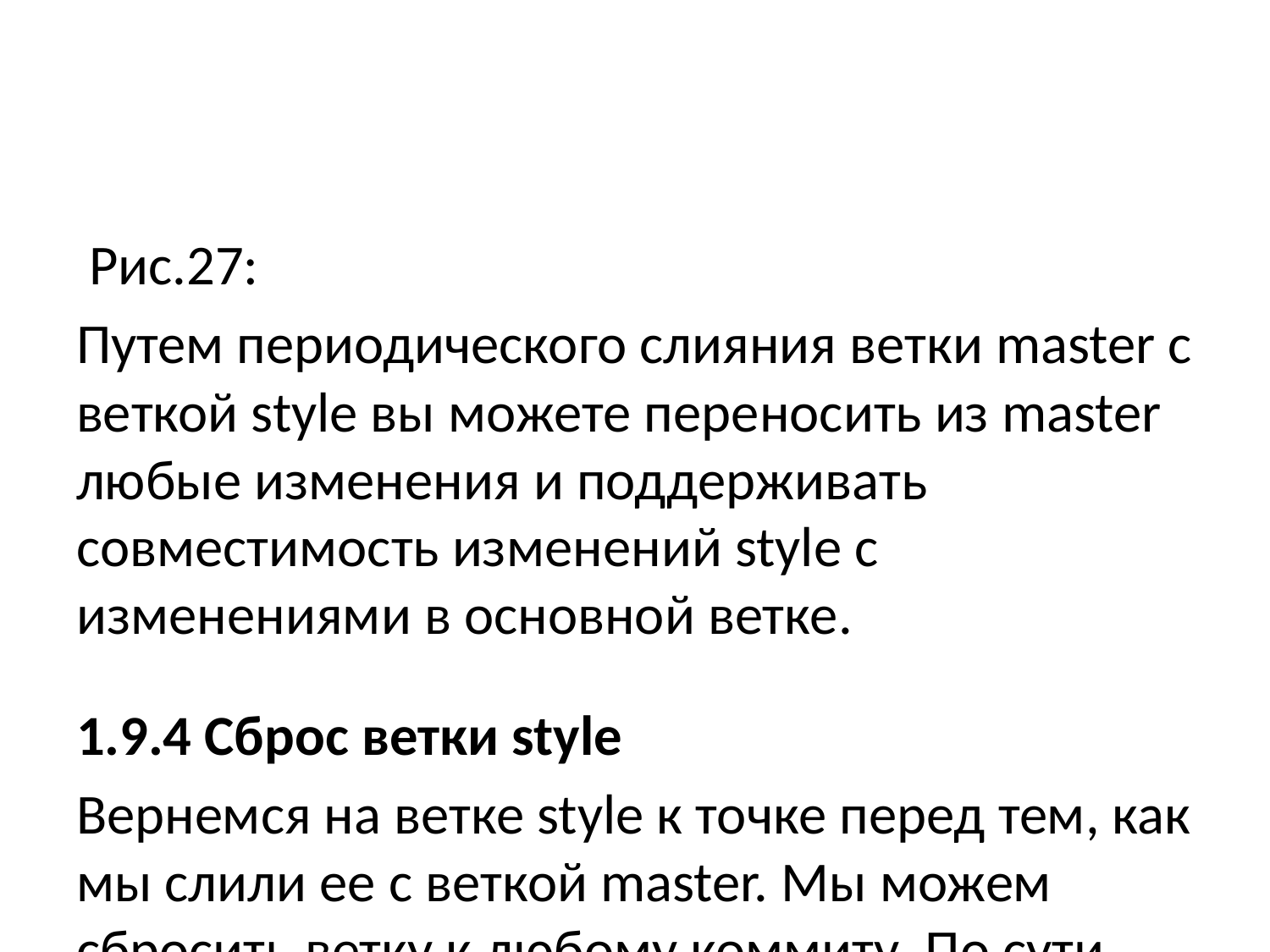

Рис.27:
Путем периодического слияния ветки master с веткой style вы можете переносить из master любые изменения и поддерживать совместимость изменений style с изменениями в основной ветке.
1.9.4 Сброс ветки style
Вернемся на ветке style к точке перед тем, как мы слили ее с веткой master. Мы можем сбросить ветку к любому коммиту. По сути, это изменение указателя ветки на любую точку дерева коммитов.
В этом случае мы хотим вернуться в ветке style в точку перед слиянием с master.
Нам необходимо найти последний коммит перед слиянием.
Выполните:
git checkout style
git log –graph
Мы видим, что коммит «Updated index.html» был последним на ветке style перед слиянием. Давайте сбросим ветку style к этому коммиту. Выполните:
git reset –hard “hash”